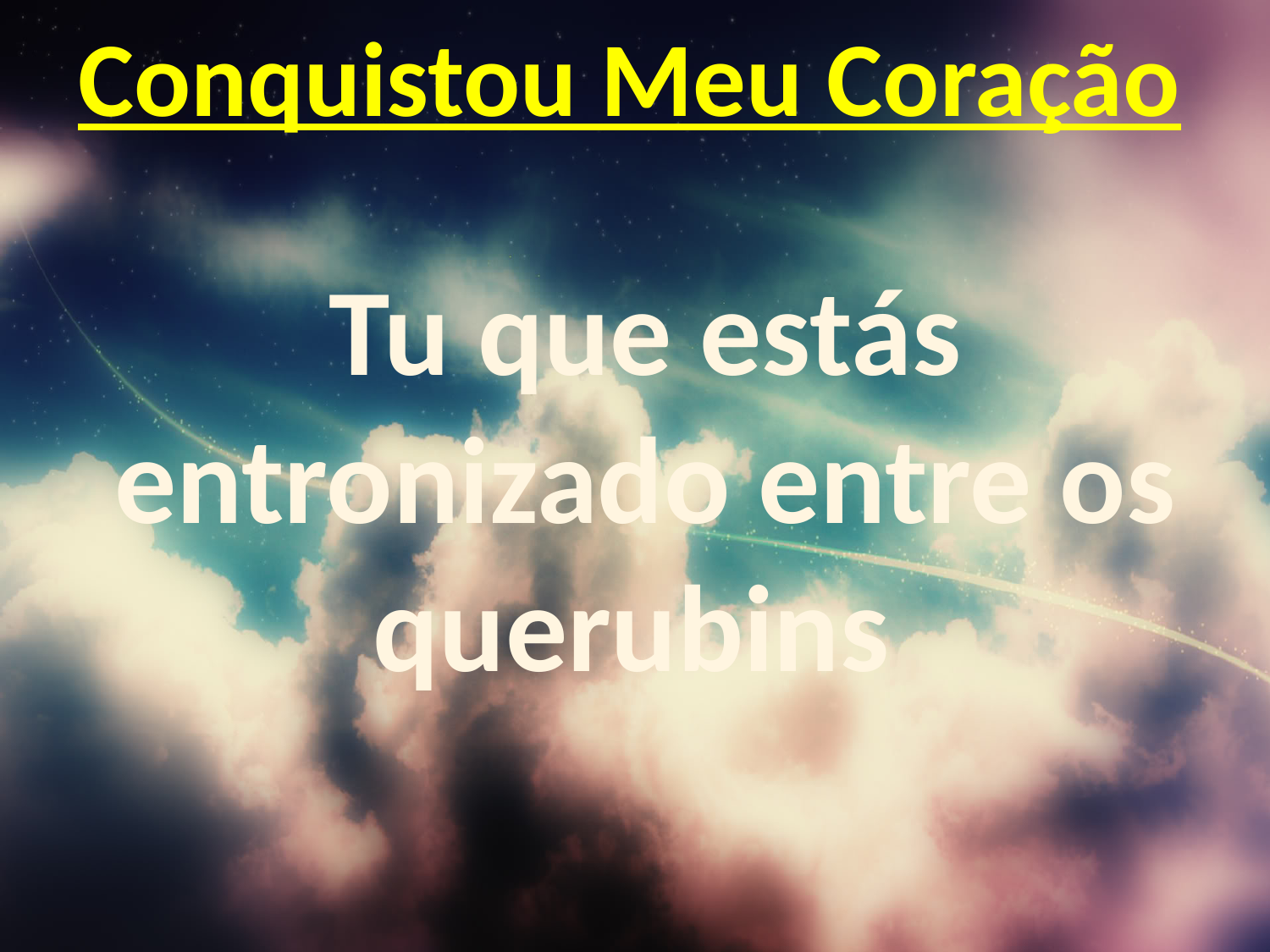

Conquistou Meu Coração
Tu que estás entronizado entre os querubins